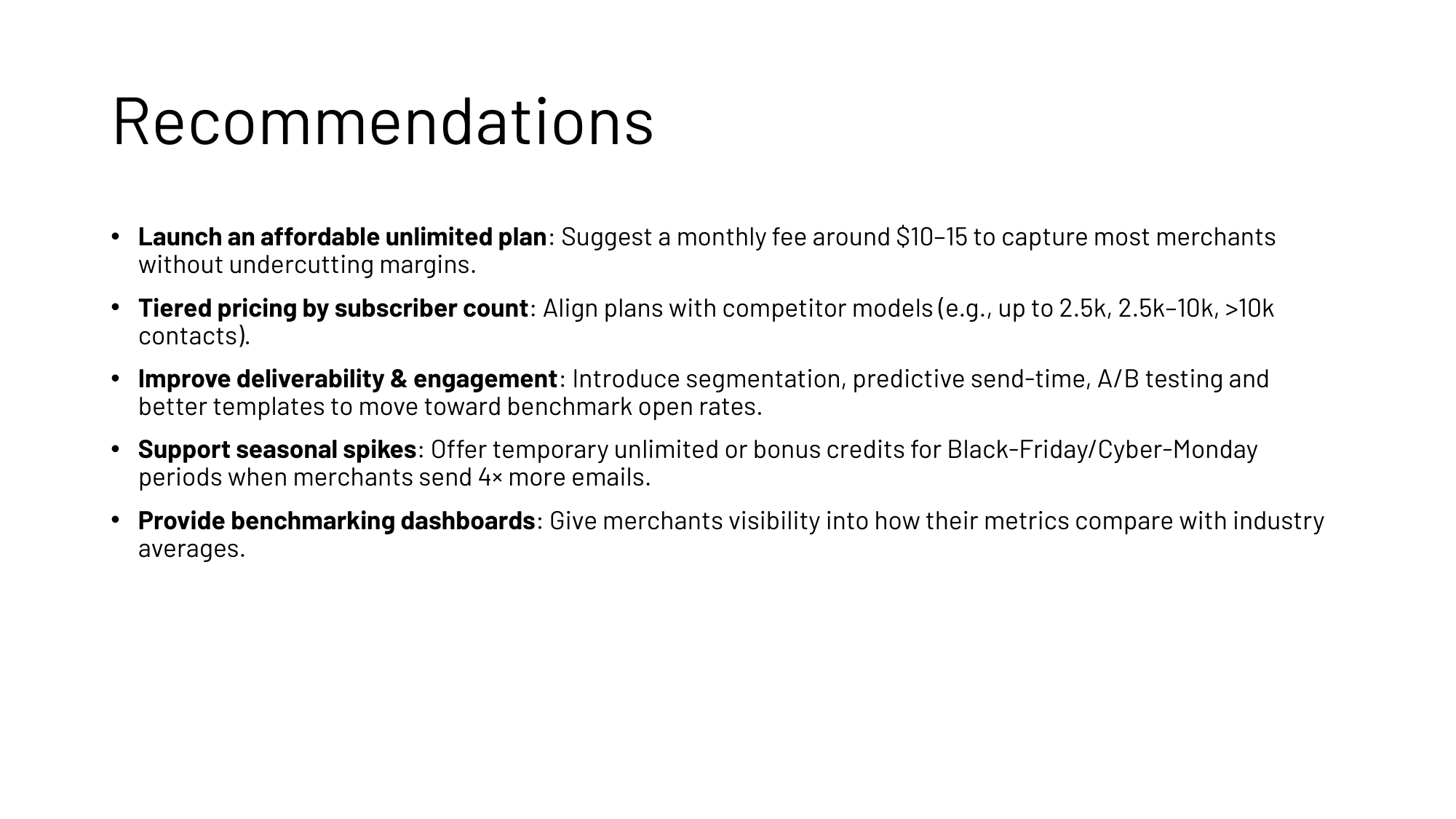

# Recommendations
Launch an affordable unlimited plan: Suggest a monthly fee around $10–15 to capture most merchants without undercutting margins.
Tiered pricing by subscriber count: Align plans with competitor models (e.g., up to 2.5k, 2.5k–10k, >10k contacts).
Improve deliverability & engagement: Introduce segmentation, predictive send‑time, A/B testing and better templates to move toward benchmark open rates.
Support seasonal spikes: Offer temporary unlimited or bonus credits for Black‑Friday/Cyber‑Monday periods when merchants send 4× more emails.
Provide benchmarking dashboards: Give merchants visibility into how their metrics compare with industry averages.